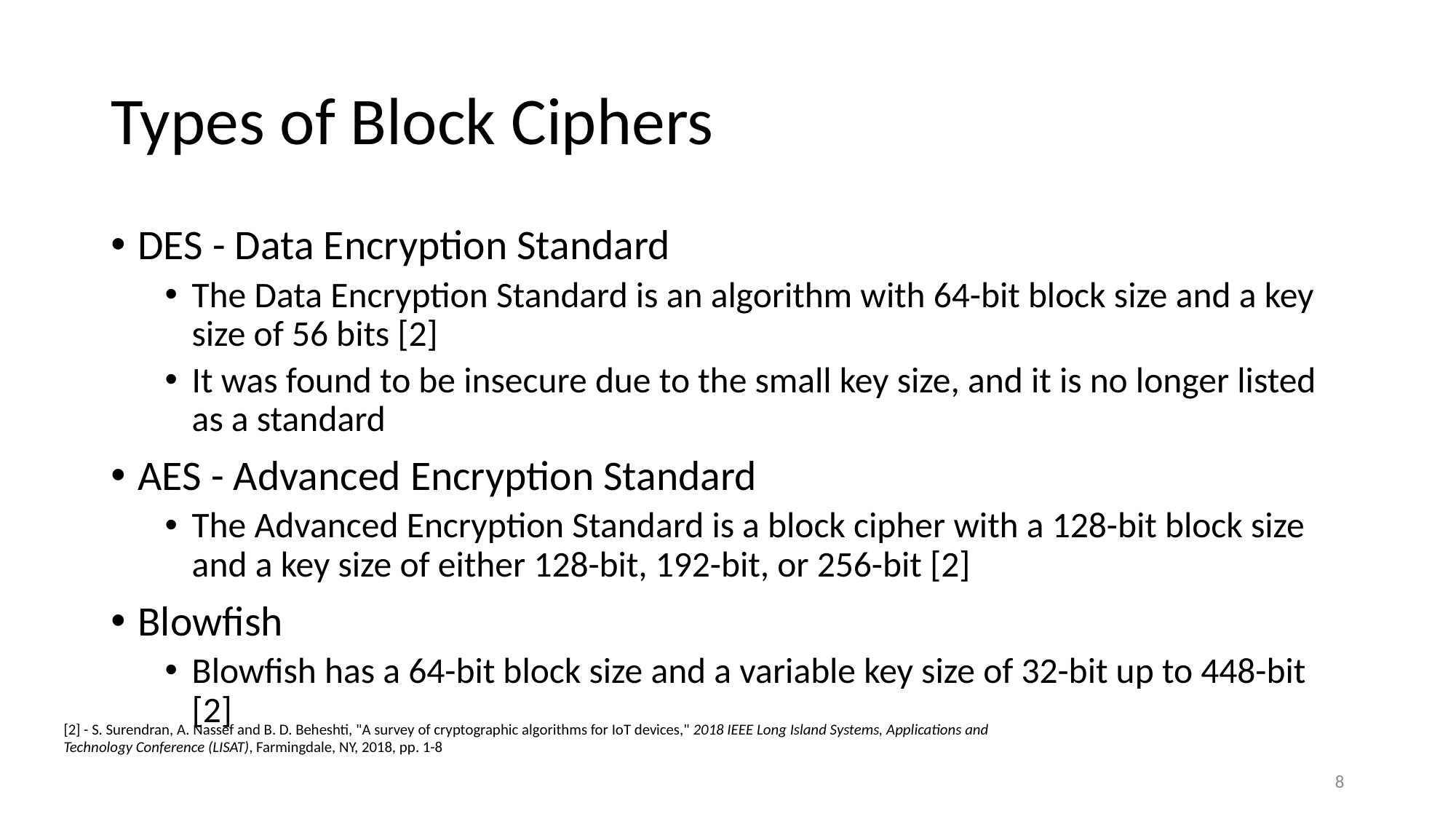

# Types of Block Ciphers
DES - Data Encryption Standard
The Data Encryption Standard is an algorithm with 64-bit block size and a key size of 56 bits [2]
It was found to be insecure due to the small key size, and it is no longer listed as a standard
AES - Advanced Encryption Standard
The Advanced Encryption Standard is a block cipher with a 128-bit block size and a key size of either 128-bit, 192-bit, or 256-bit [2]
Blowfish
Blowfish has a 64-bit block size and a variable key size of 32-bit up to 448-bit [2]

[2] - S. Surendran, A. Nassef and B. D. Beheshti, "A survey of cryptographic algorithms for IoT devices," 2018 IEEE Long Island Systems, Applications and Technology Conference (LISAT), Farmingdale, NY, 2018, pp. 1-8
8